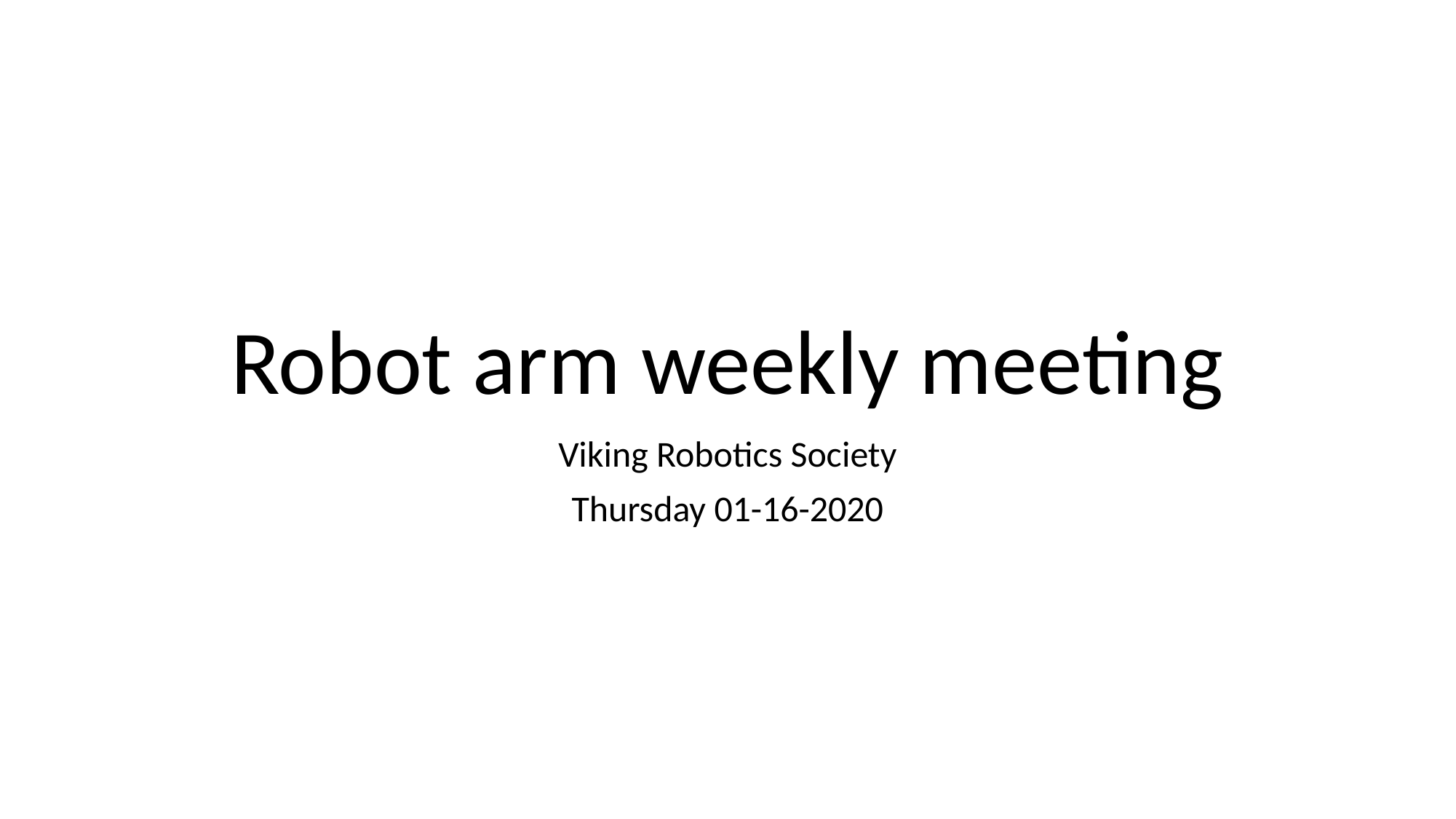

# Robot arm weekly meeting
Viking Robotics Society
Thursday 01-16-2020